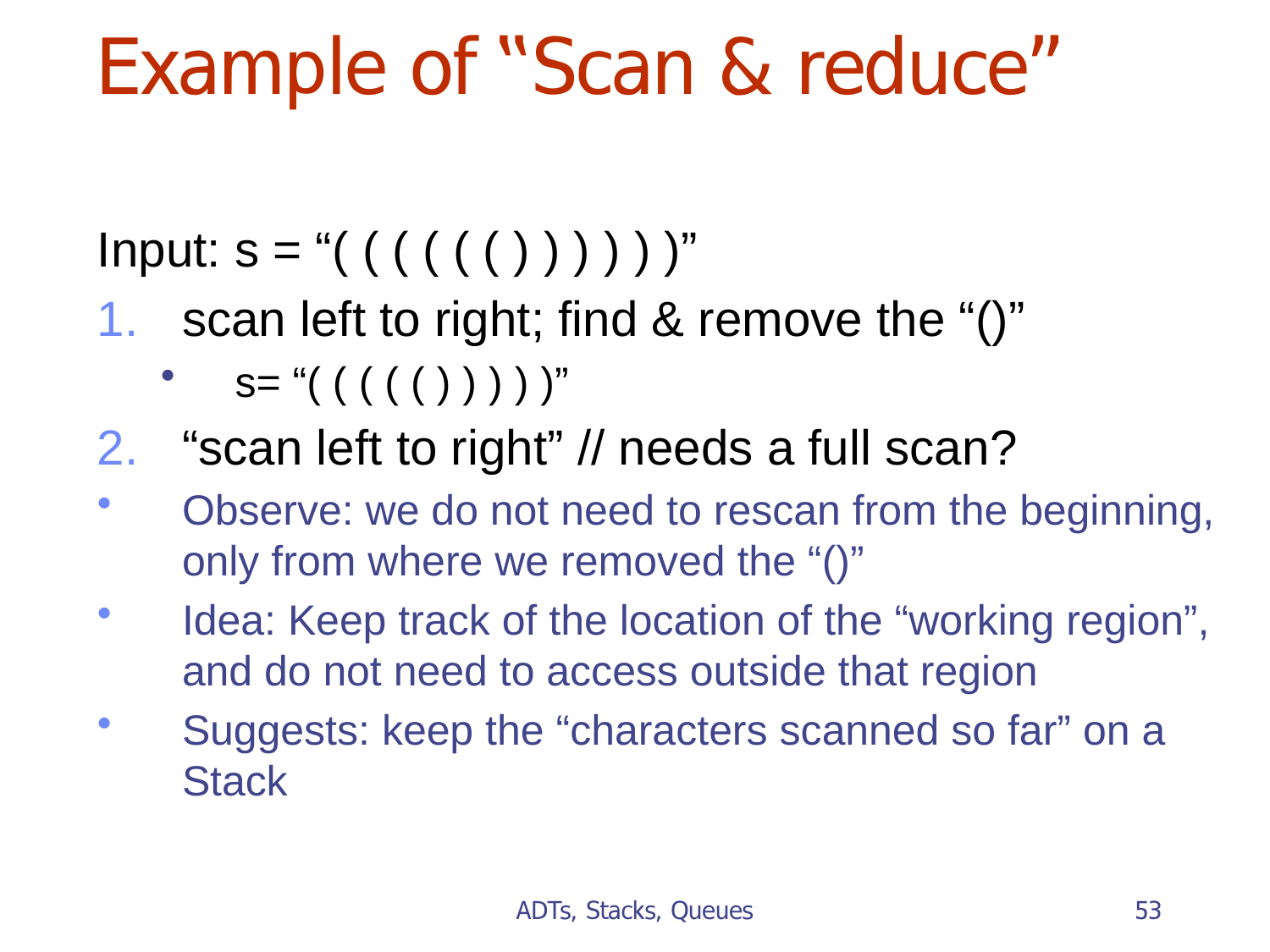

# Example of “Scan & reduce”
Input: s = “( ( ( ( ( ( ) ) ) ) ) )”
scan left to right; find & remove the “()”
s= “( ( ( ( ( ) ) ) ) )”
“scan left to right” // needs a full scan?
Observe: we do not need to rescan from the beginning,
only from where we removed the “()”
Idea: Keep track of the location of the “working region”, and do not need to access outside that region
Suggests: keep the “characters scanned so far” on a Stack
ADTs, Stacks, Queues
53